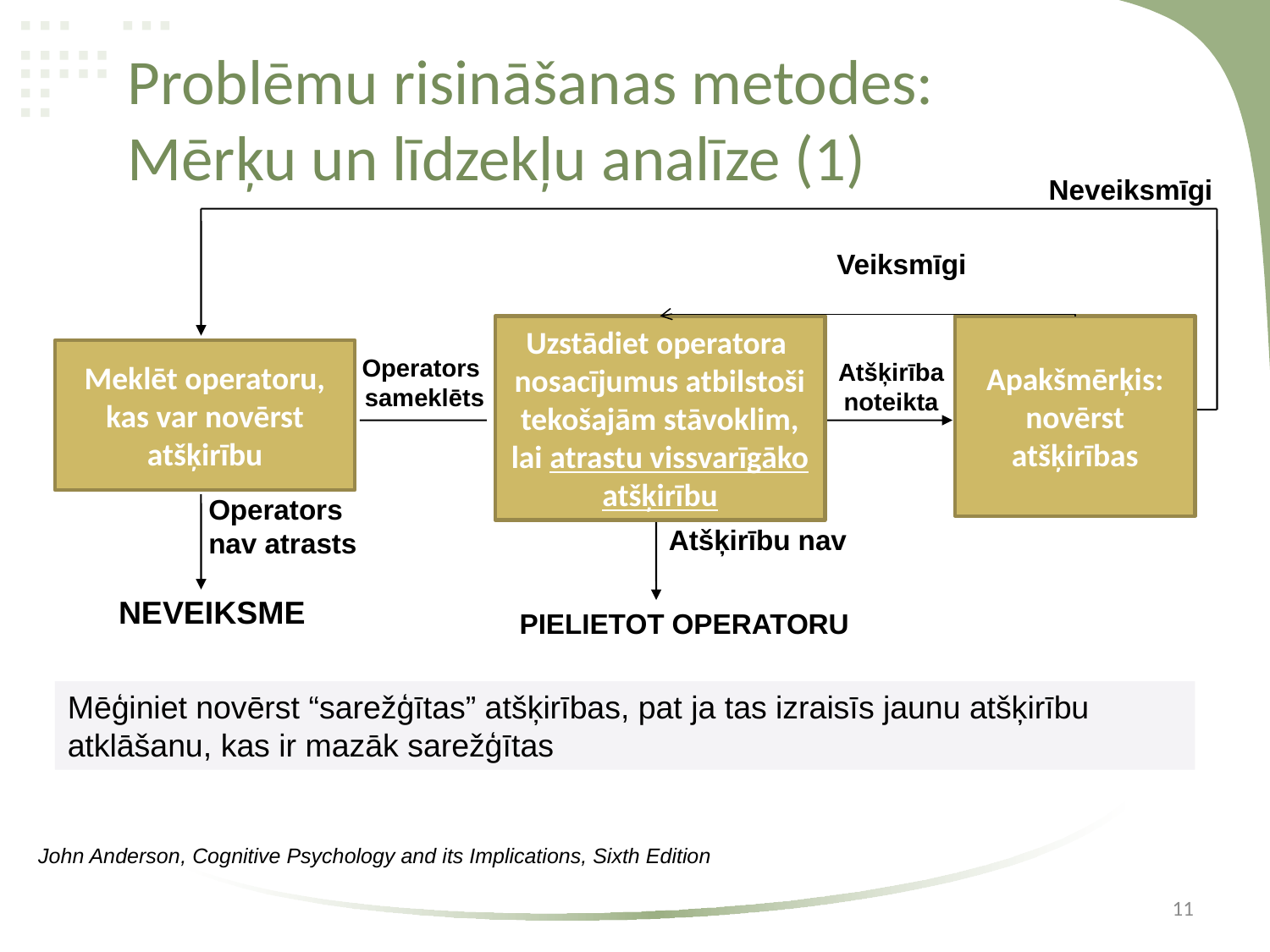

# Problēmu risināšanas metodes: Mērķu un līdzekļu analīze (1)
Neveiksmīgi

Veiksmīgi
Uzstādiet operatora  nosacījumus atbilstoši tekošajām stāvoklim, lai atrastu vissvarīgāko atšķirību
Apakšmērķis:
novērst atšķirības
Meklēt operatoru, kas var novērst atšķirību
Operators
 sameklēts
Atšķirība
noteikta

Operators
nav atrasts

Atšķirību nav
NEVEIKSME
PIELIETOT OPERATORU
Mēģiniet novērst “sarežģītas” atšķirības, pat ja tas izraisīs jaunu atšķirību atklāšanu, kas ir mazāk sarežģītas
John Anderson, Cognitive Psychology and its Implications, Sixth Edition
11